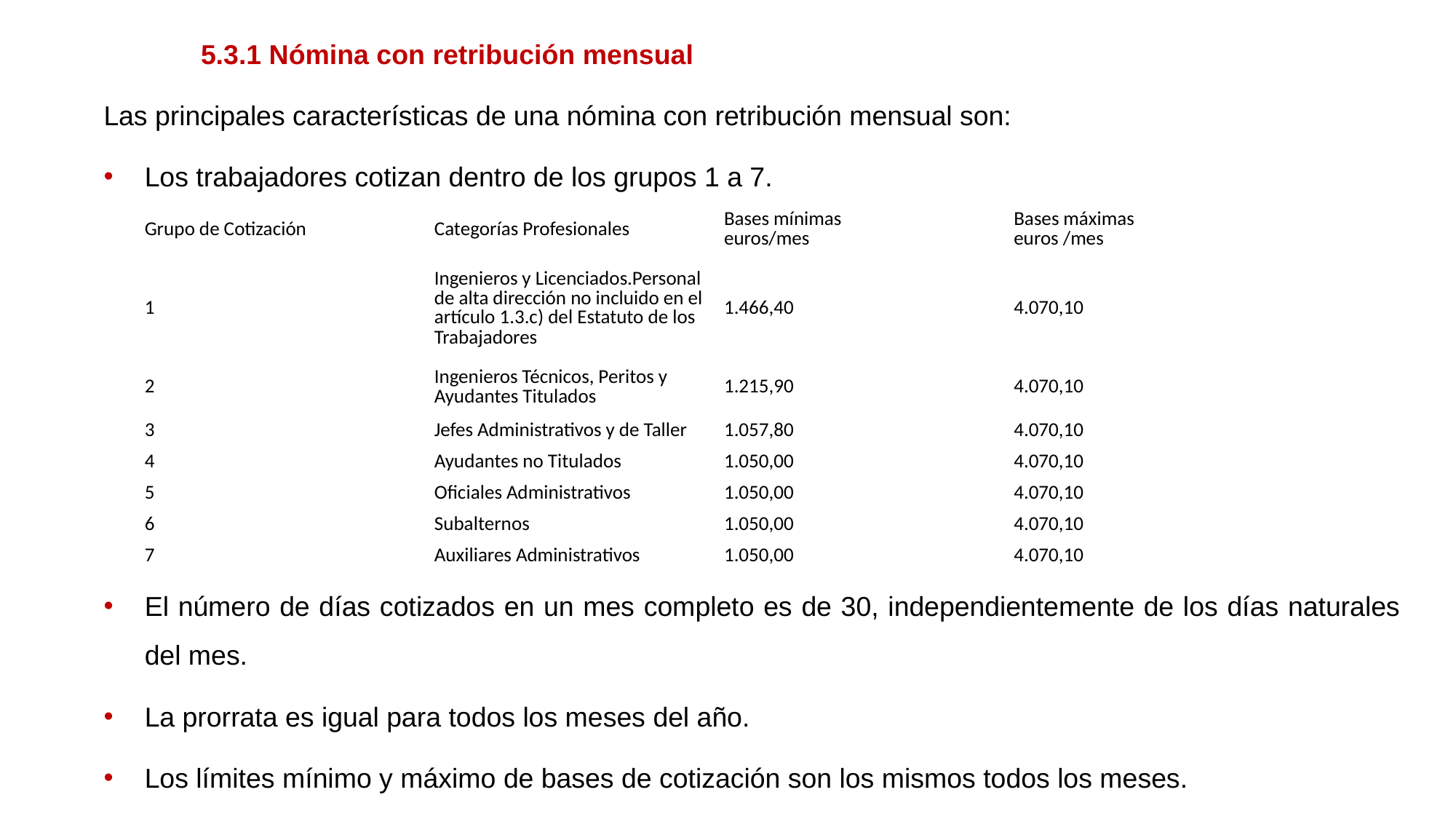

5.3.1 Nómina con retribución mensual
Las principales características de una nómina con retribución mensual son:
Los trabajadores cotizan dentro de los grupos 1 a 7.

El número de días cotizados en un mes completo es de 30, independientemente de los días naturales del mes.
La prorrata es igual para todos los meses del año.
Los límites mínimo y máximo de bases de cotización son los mismos todos los meses.
| Grupo de Cotización | Categorías Profesionales | Bases mínimas euros/mes | Bases máximas euros /mes |
| --- | --- | --- | --- |
| 1 | Ingenieros y Licenciados.Personal de alta dirección no incluido en el artículo 1.3.c) del Estatuto de los Trabajadores | 1.466,40 | 4.070,10 |
| 2 | Ingenieros Técnicos, Peritos y Ayudantes Titulados | 1.215,90 | 4.070,10 |
| 3 | Jefes Administrativos y de Taller | 1.057,80 | 4.070,10 |
| 4 | Ayudantes no Titulados | 1.050,00 | 4.070,10 |
| 5 | Oficiales Administrativos | 1.050,00 | 4.070,10 |
| 6 | Subalternos | 1.050,00 | 4.070,10 |
| 7 | Auxiliares Administrativos | 1.050,00 | 4.070,10 |